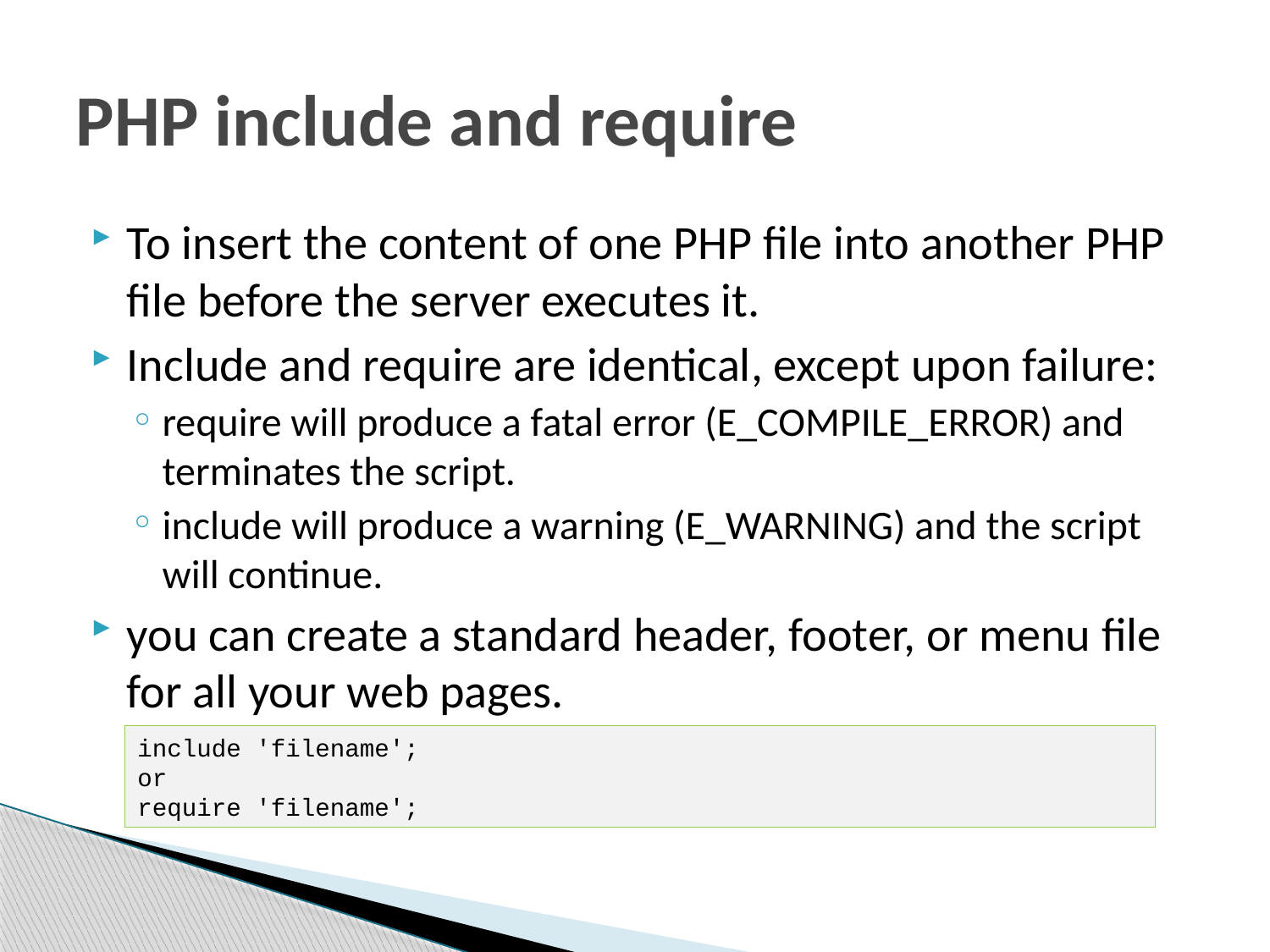

# PHP include and require
To insert the content of one PHP file into another PHP file before the server executes it.
Include and require are identical, except upon failure:
require will produce a fatal error (E_COMPILE_ERROR) and terminates the script.
include will produce a warning (E_WARNING) and the script will continue.
you can create a standard header, footer, or menu file for all your web pages.
include 'filename';
or
require 'filename';